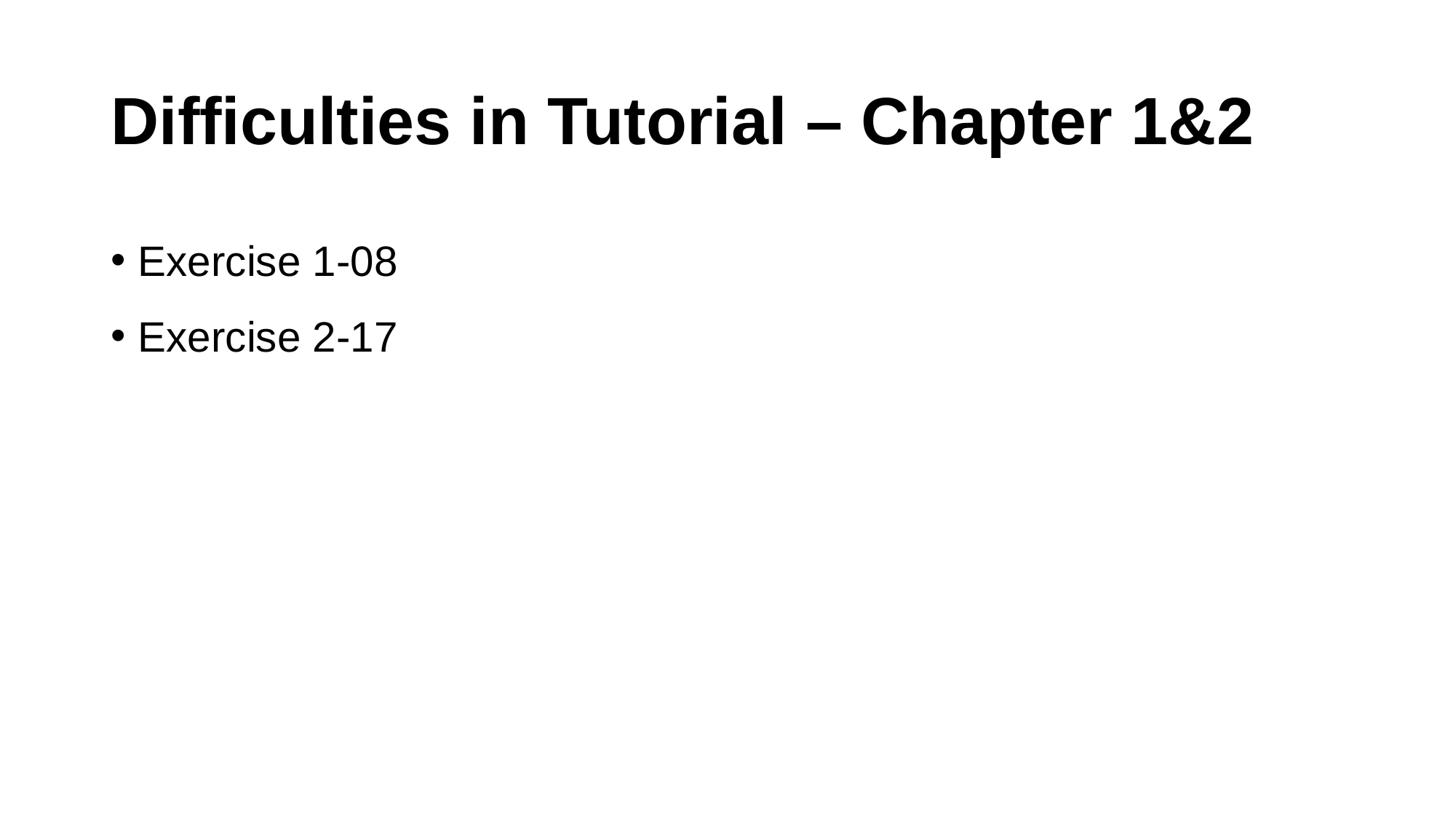

# Difficulties in Tutorial – Chapter 1&2
Exercise 1-08
Exercise 2-17